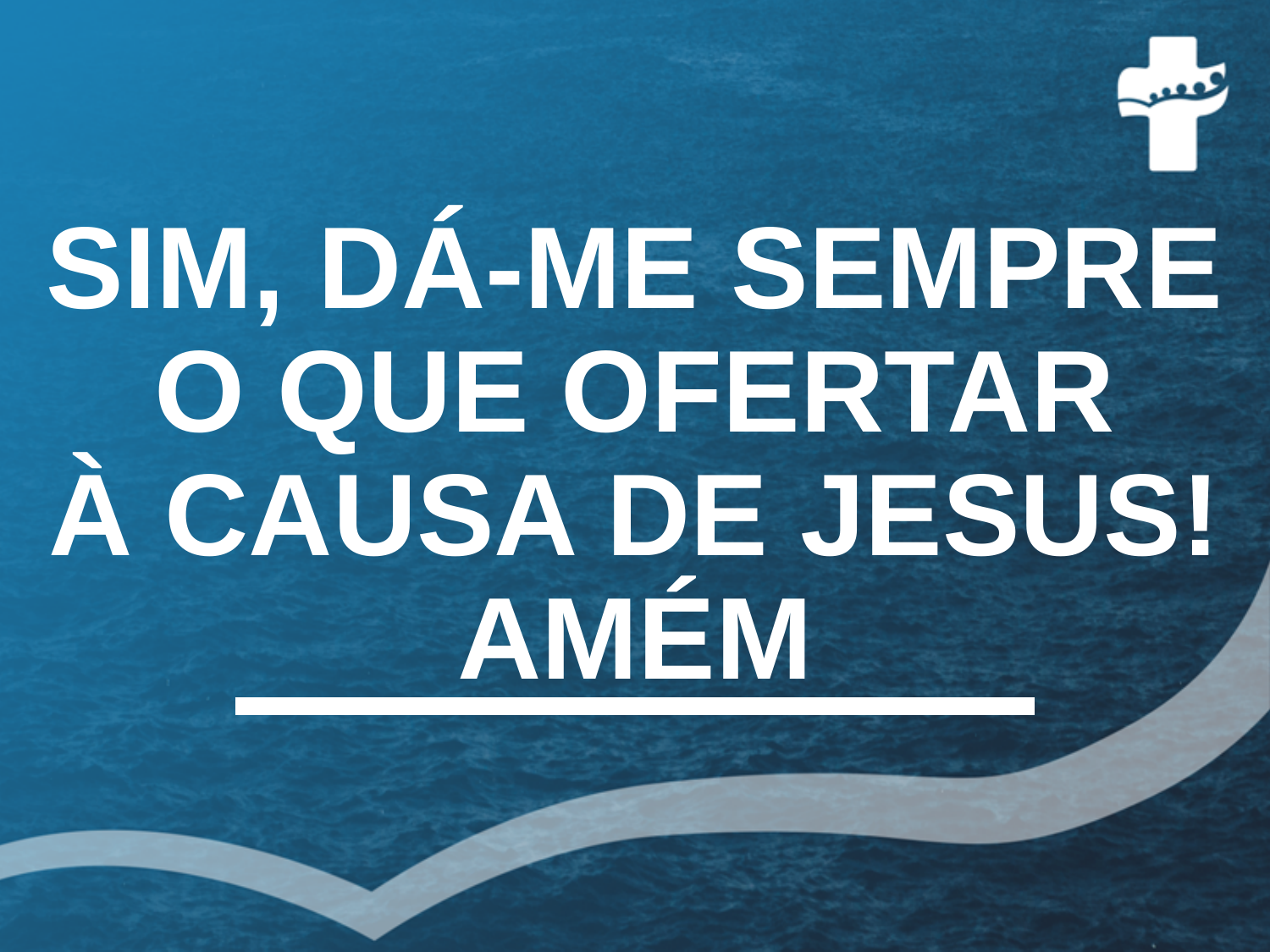

# SIM, DÁ-ME SEMPRE O QUE OFERTAR À CAUSA DE JESUS! AMÉM